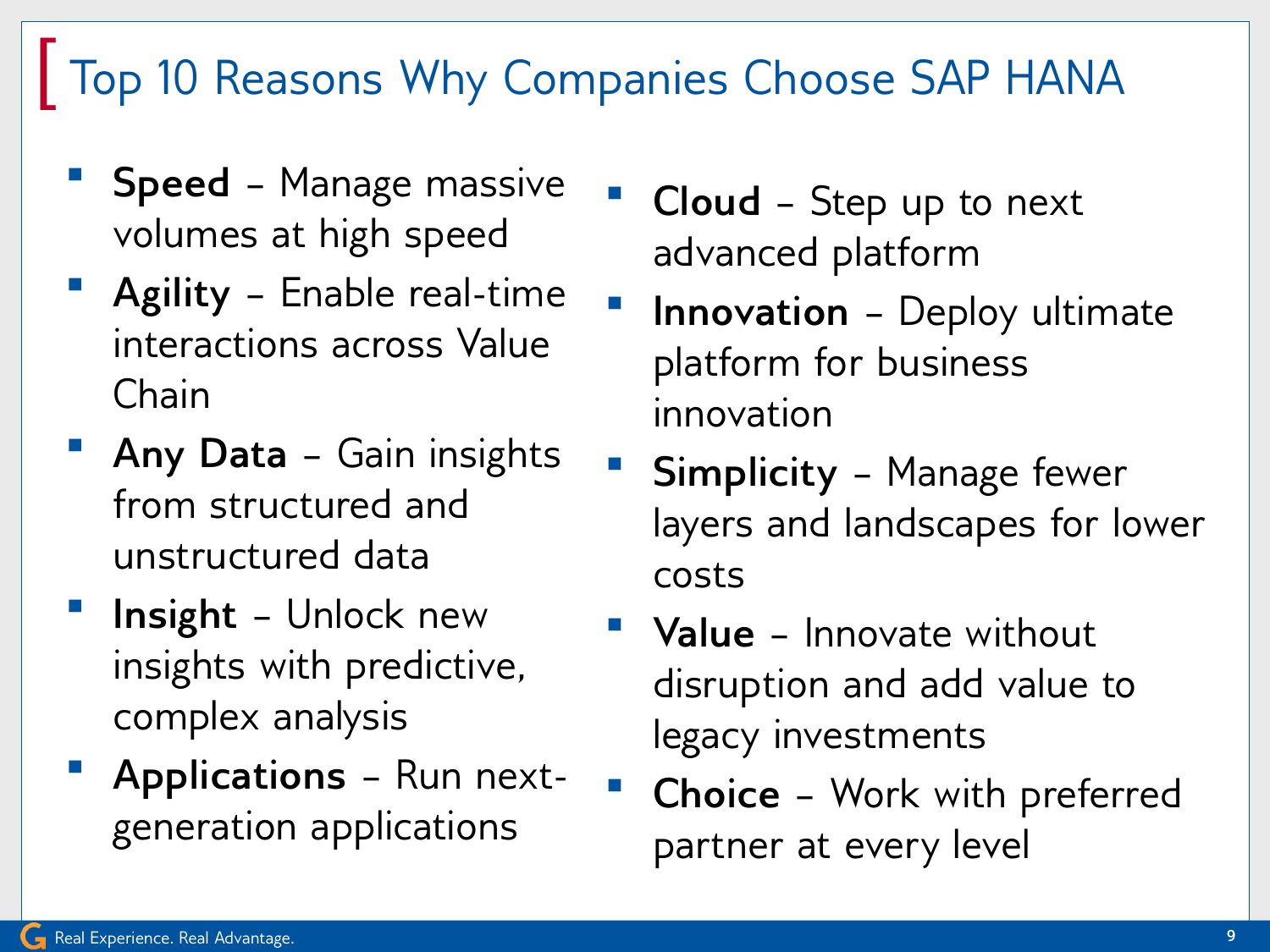

# Top 10 Reasons Why Companies Choose SAP HANA
Speed – Manage massive volumes at high speed
Agility – Enable real-time interactions across Value Chain
Any Data – Gain insights from structured and unstructured data
Insight – Unlock new insights with predictive, complex analysis
Applications – Run next-generation applications
Cloud – Step up to next advanced platform
Innovation – Deploy ultimate platform for business innovation
Simplicity – Manage fewer layers and landscapes for lower costs
Value – Innovate without disruption and add value to legacy investments
Choice – Work with preferred partner at every level
9